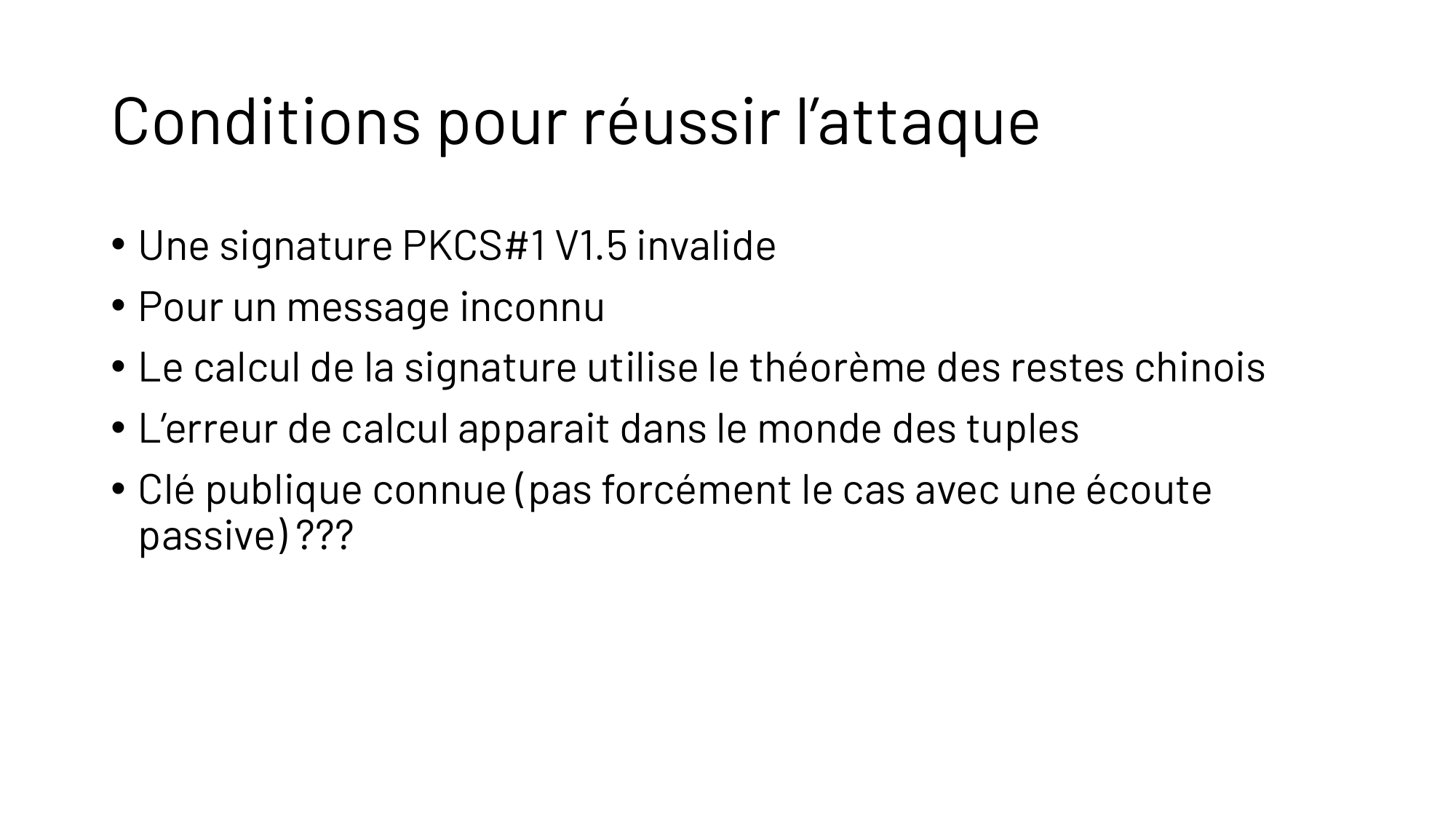

# Conditions pour réussir l’attaque
Une signature PKCS#1 V1.5 invalide
Pour un message inconnu
Le calcul de la signature utilise le théorème des restes chinois
L’erreur de calcul apparait dans le monde des tuples
Clé publique connue (pas forcément le cas avec une écoute passive) ???